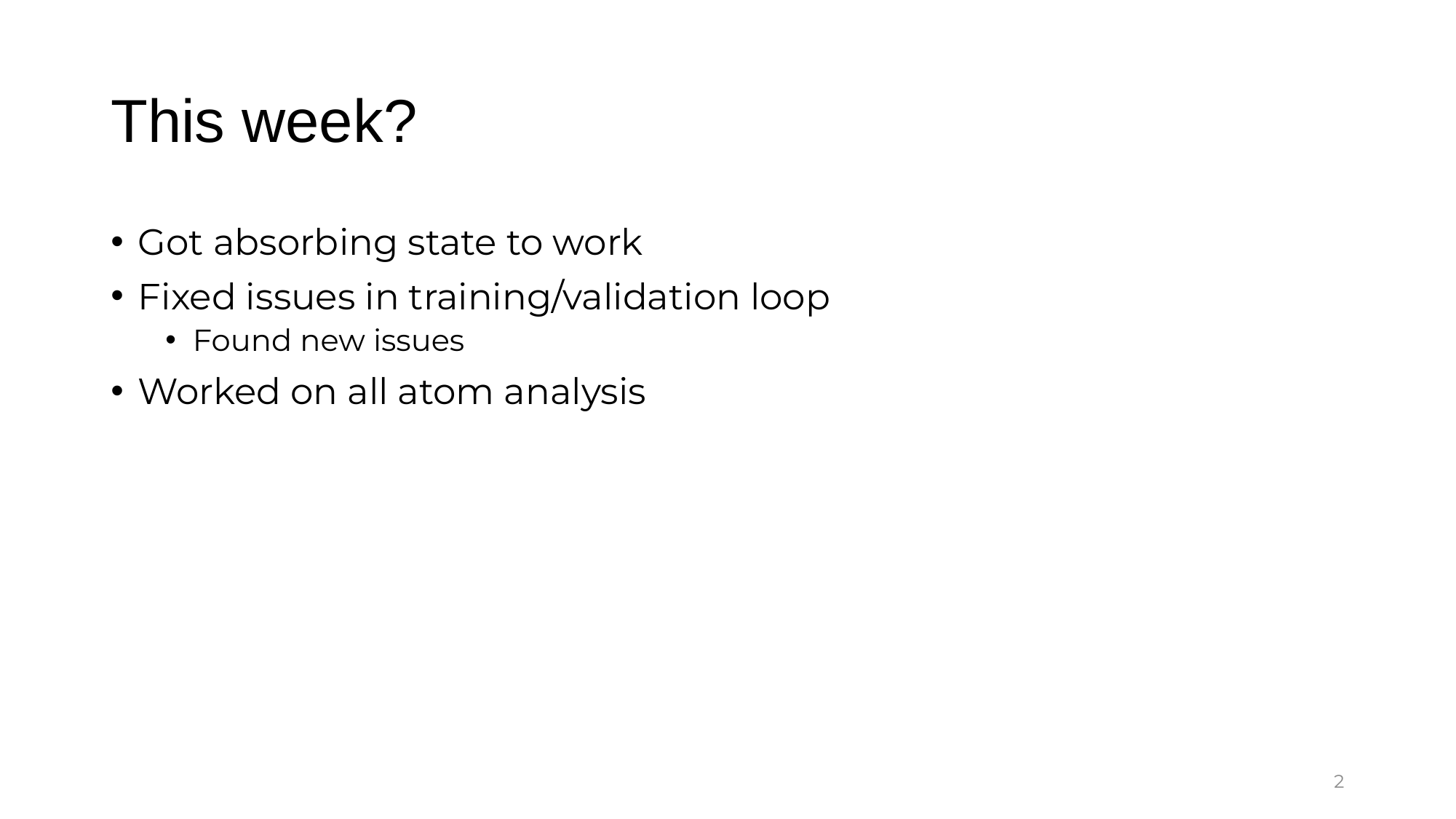

# This week?
Got absorbing state to work
Fixed issues in training/validation loop
Found new issues
Worked on all atom analysis

2